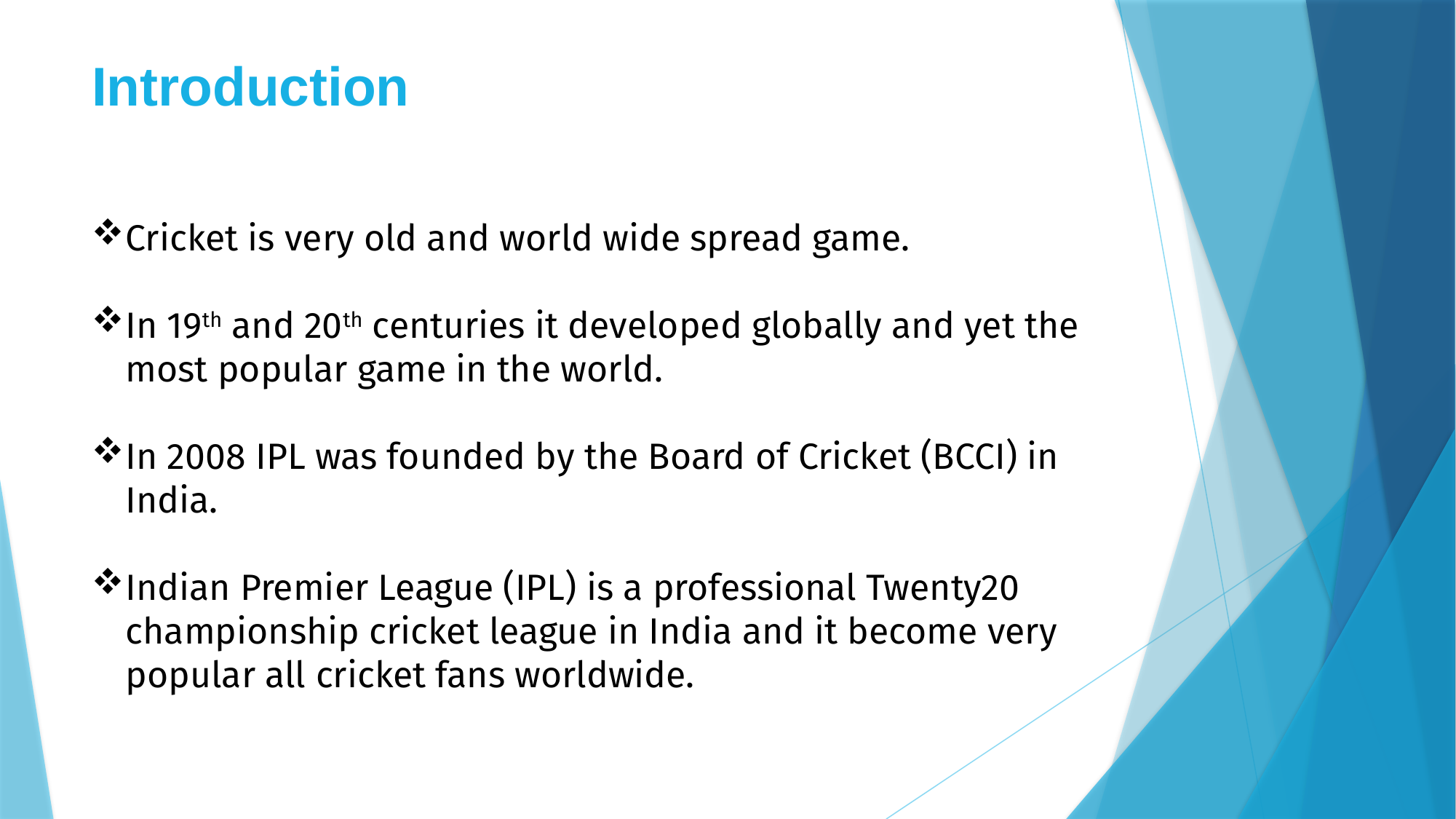

# Introduction
Cricket is very old and world wide spread game.

In 19th and 20th centuries it developed globally and yet the most popular game in the world.

In 2008 IPL was founded by the Board of Cricket (BCCI) in India.

Indian Premier League (IPL) is a professional Twenty20 championship cricket league in India and it become very popular all cricket fans worldwide.